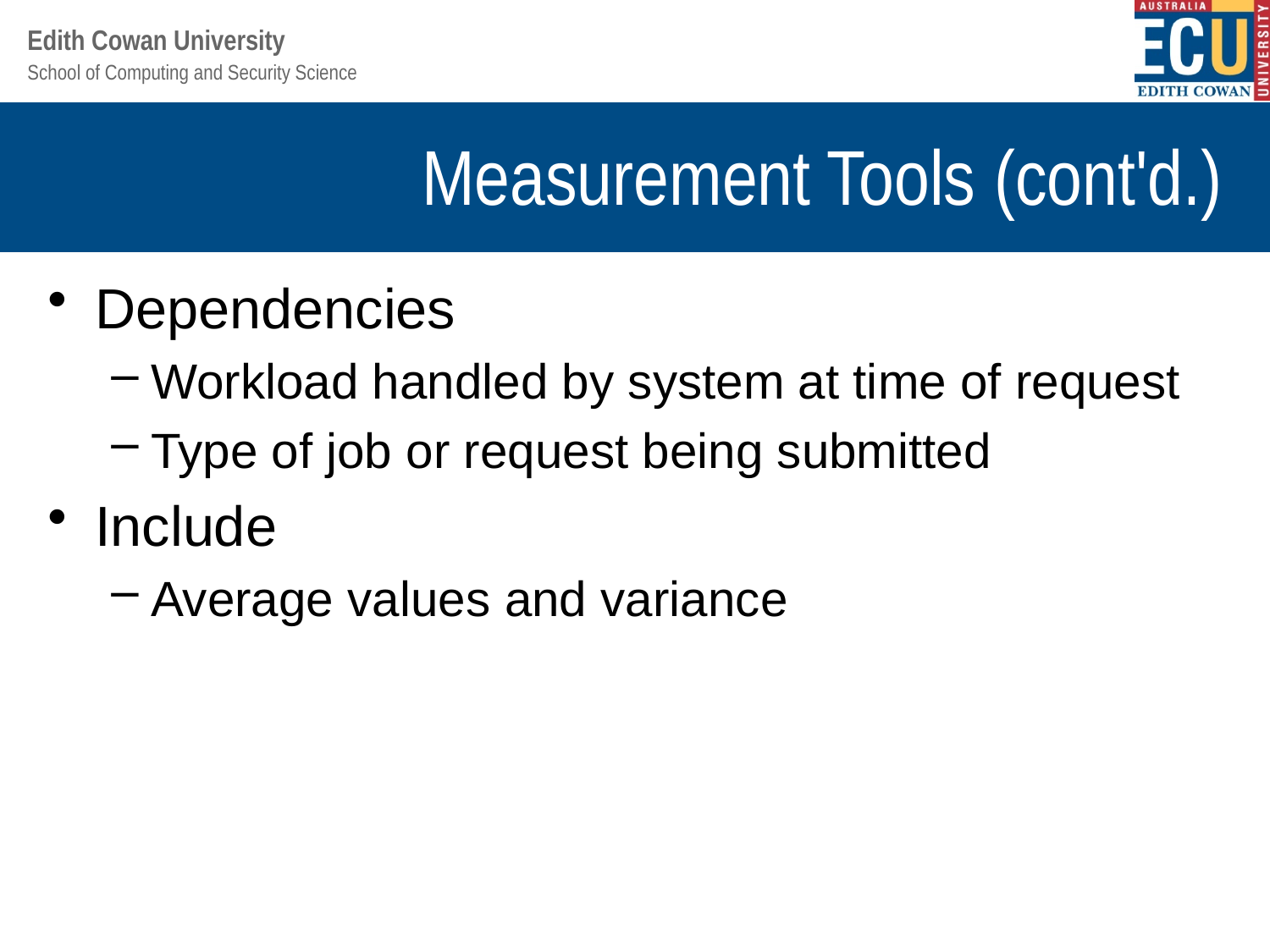

# Measurement Tools (cont'd.)
Dependencies
Workload handled by system at time of request
Type of job or request being submitted
Include
Average values and variance